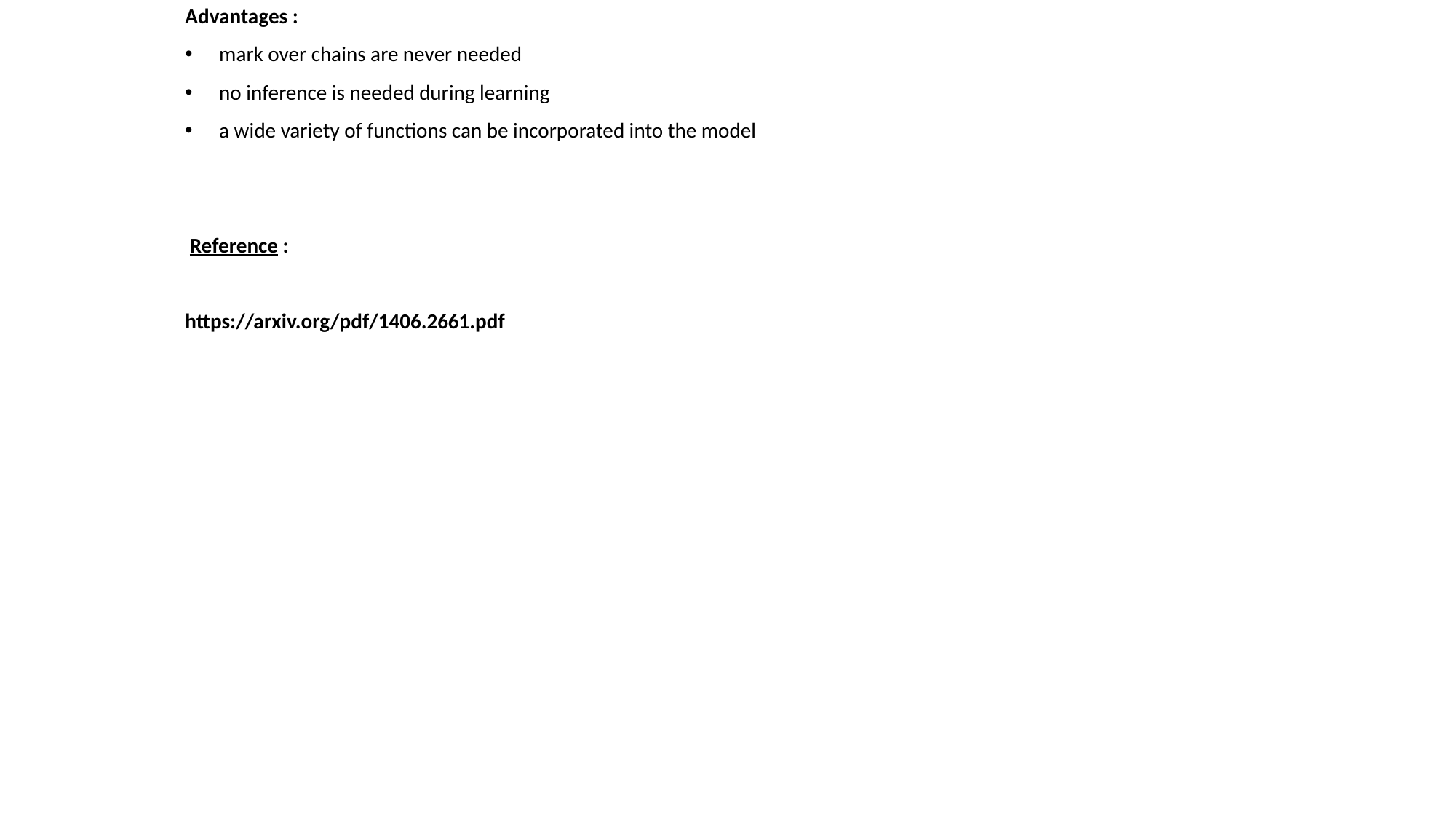

Advantages :
mark over chains are never needed
no inference is needed during learning
a wide variety of functions can be incorporated into the model

 Reference :

https://arxiv.org/pdf/1406.2661.pdf